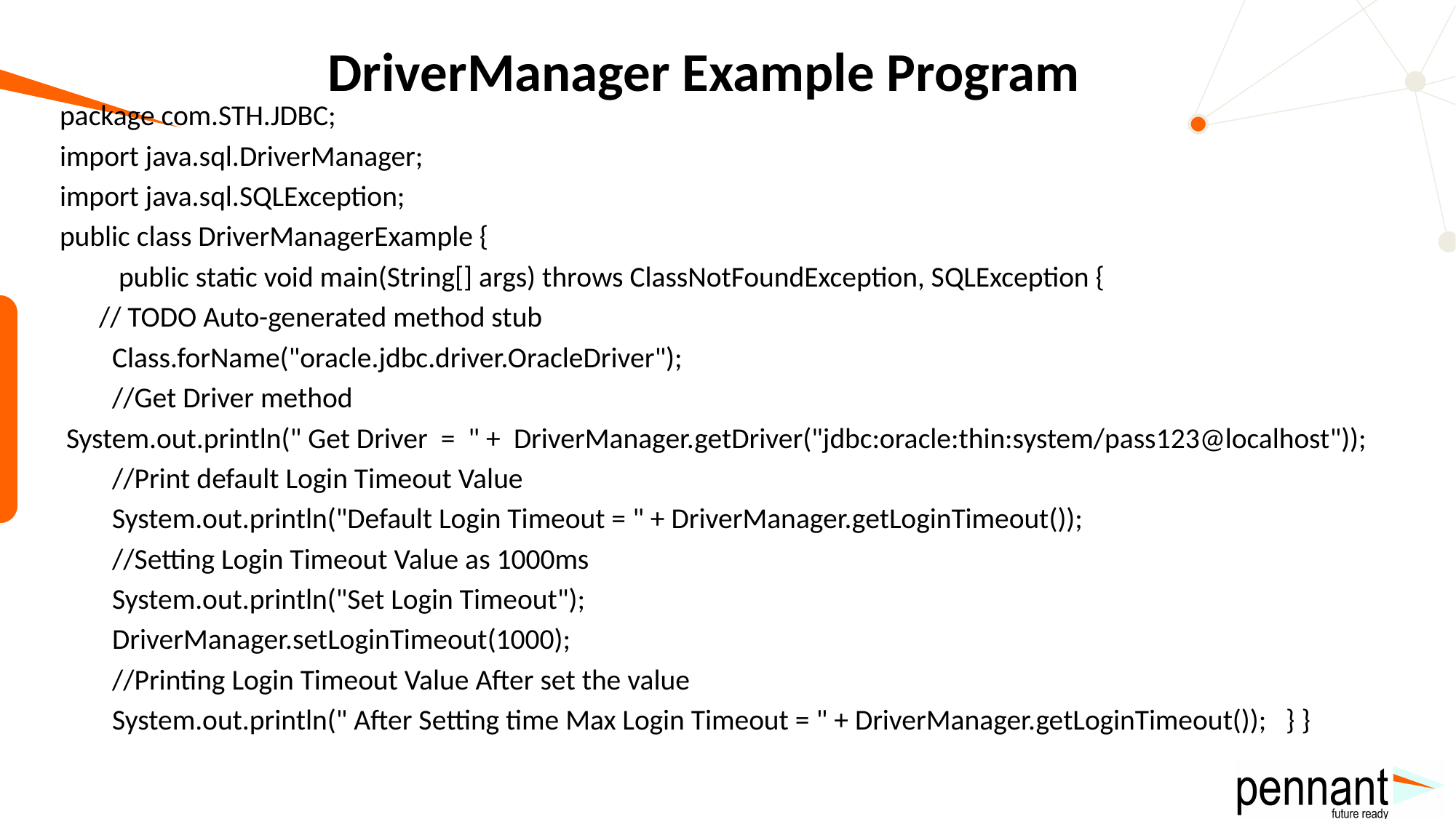

# DriverManager Example Program
package com.STH.JDBC;
import java.sql.DriverManager;
import java.sql.SQLException;
public class DriverManagerExample {
         public static void main(String[] args) throws ClassNotFoundException, SQLException {
      // TODO Auto-generated method stub
        Class.forName("oracle.jdbc.driver.OracleDriver");
        //Get Driver method
 System.out.println(" Get Driver  =  " +  DriverManager.getDriver("jdbc:oracle:thin:system/pass123@localhost"));
        //Print default Login Timeout Value
        System.out.println("Default Login Timeout = " + DriverManager.getLoginTimeout());
        //Setting Login Timeout Value as 1000ms
        System.out.println("Set Login Timeout");
        DriverManager.setLoginTimeout(1000);
        //Printing Login Timeout Value After set the value
        System.out.println(" After Setting time Max Login Timeout = " + DriverManager.getLoginTimeout());   } }